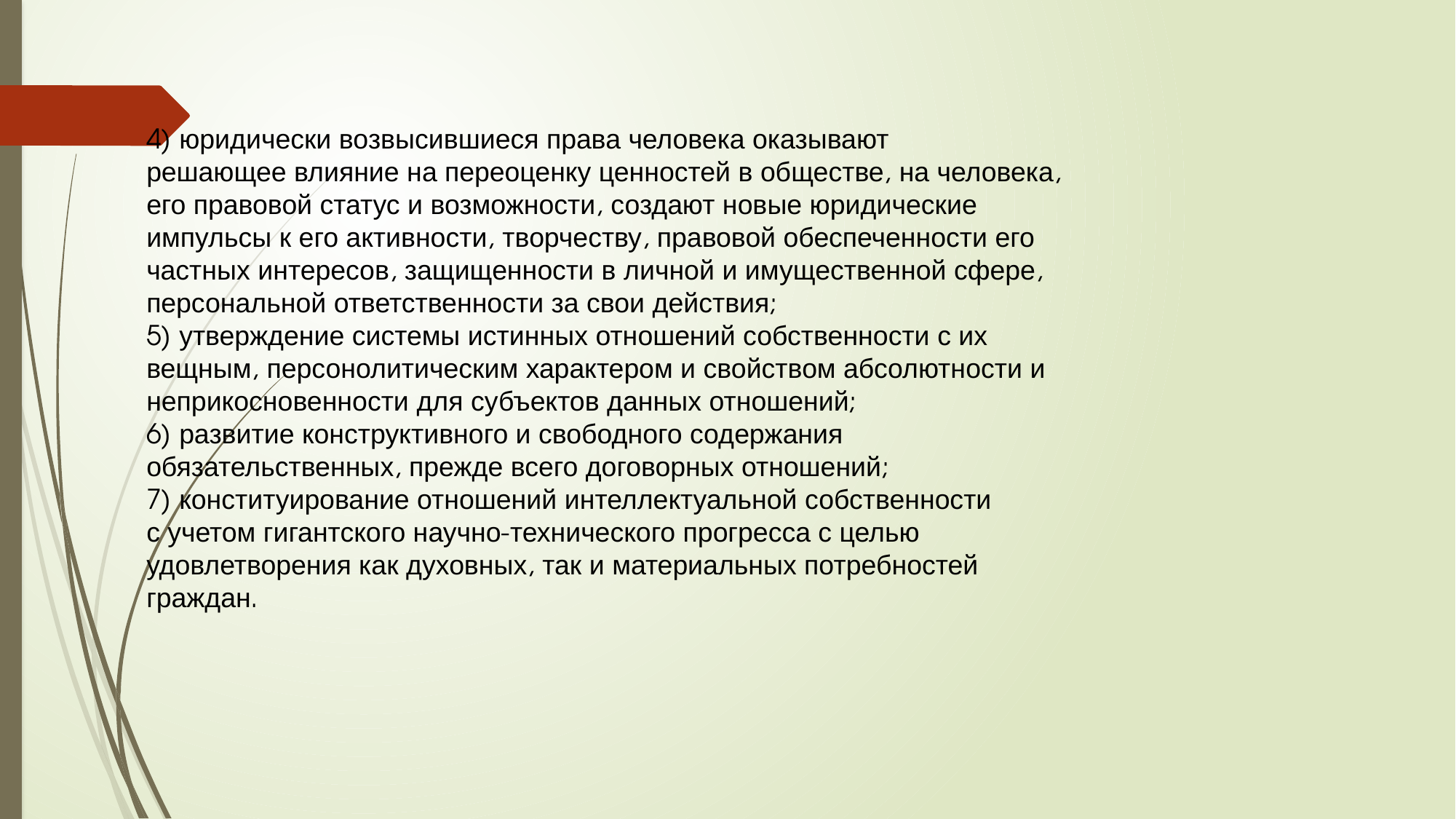

4) юридически возвысившиеся права человека оказывают
решающее влияние на переоценку ценностей в обществе, на человека,
его правовой статус и возможности, создают новые юридические
импульсы к его активности, творчеству, правовой обеспеченности его
частных интересов, защищенности в личной и имущественной сфере,
персональной ответственности за свои действия;
5) утверждение системы истинных отношений собственности с их
вещным, персонолитическим характером и свойством абсолютности и
неприкосновенности для субъектов данных отношений;
6) развитие конструктивного и свободного содержания
обязательственных, прежде всего договорных отношений;
7) конституирование отношений интеллектуальной собственности
с учетом гигантского научно-технического прогресса с целью
удовлетворения как духовных, так и материальных потребностей
граждан.